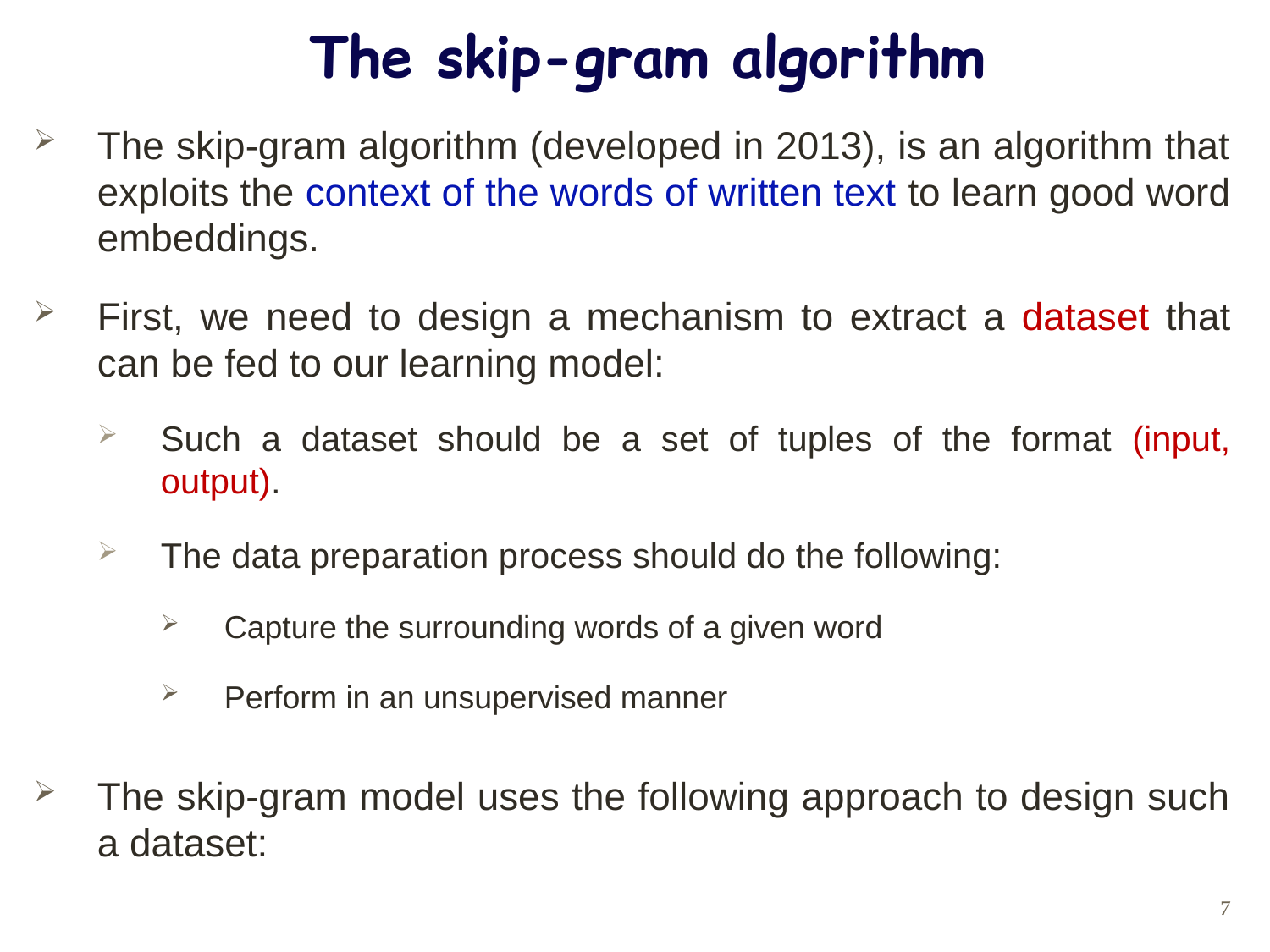

# The skip-gram algorithm
The skip-gram algorithm (developed in 2013), is an algorithm that exploits the context of the words of written text to learn good word embeddings.
First, we need to design a mechanism to extract a dataset that can be fed to our learning model:
Such a dataset should be a set of tuples of the format (input, output).
The data preparation process should do the following:
Capture the surrounding words of a given word
Perform in an unsupervised manner
The skip-gram model uses the following approach to design such a dataset:
7